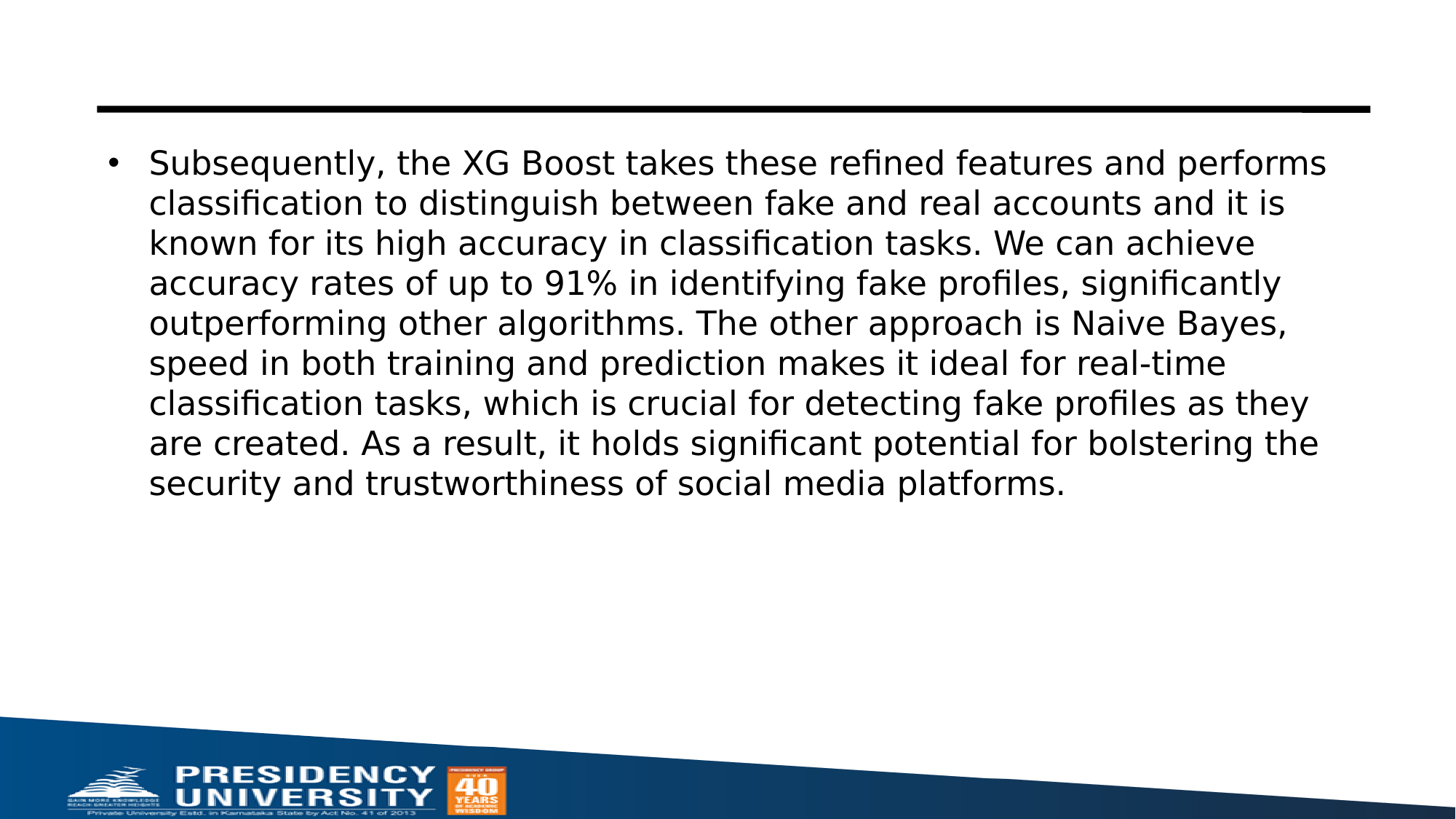

Subsequently, the XG Boost takes these refined features and performs classification to distinguish between fake and real accounts and it is known for its high accuracy in classification tasks. We can achieve accuracy rates of up to 91% in identifying fake profiles, significantly outperforming other algorithms. The other approach is Naive Bayes, speed in both training and prediction makes it ideal for real-time classification tasks, which is crucial for detecting fake profiles as they are created. As a result, it holds significant potential for bolstering the security and trustworthiness of social media platforms.